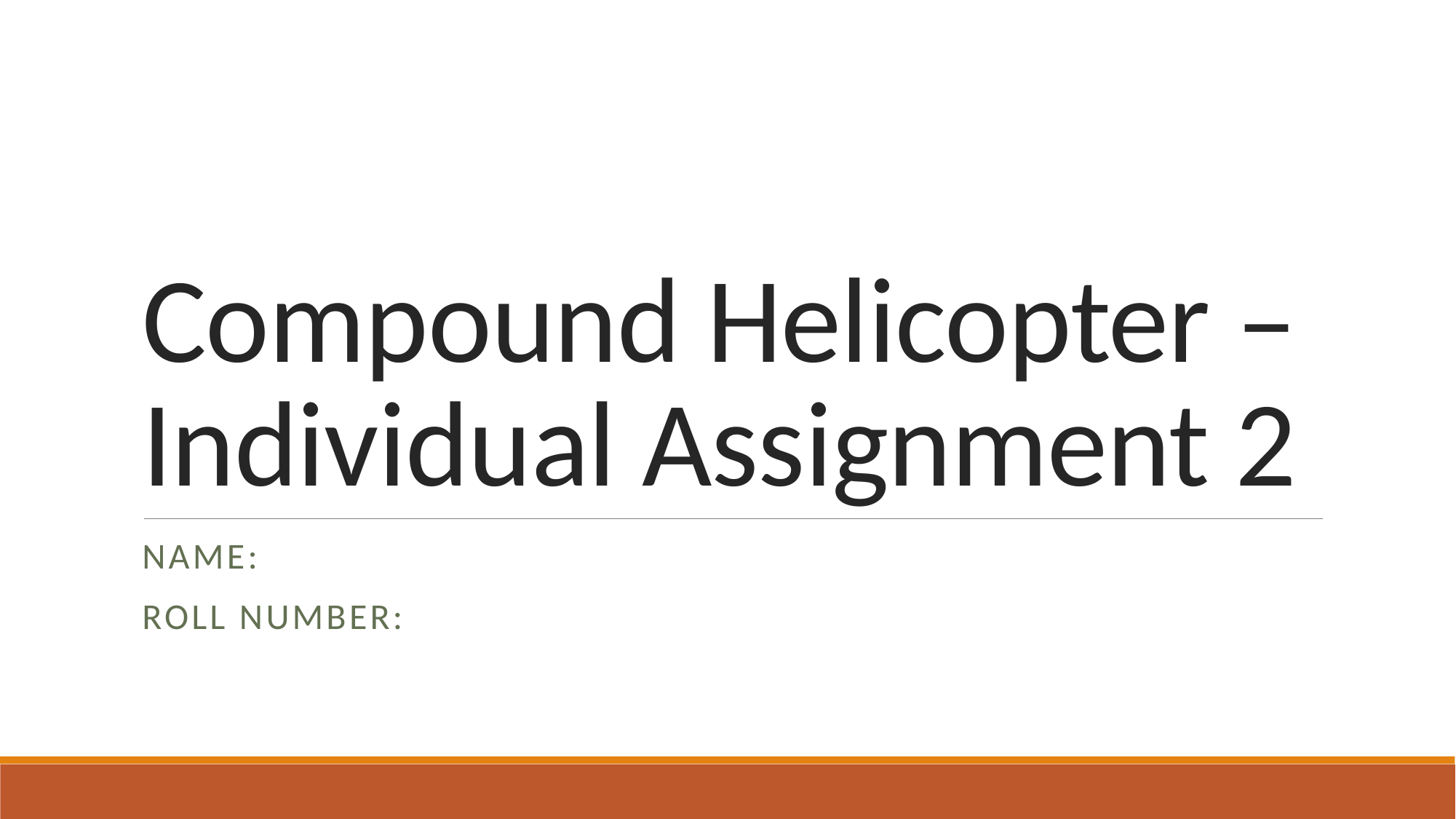

# Compound Helicopter – Individual Assignment 2
Name:
Roll Number: